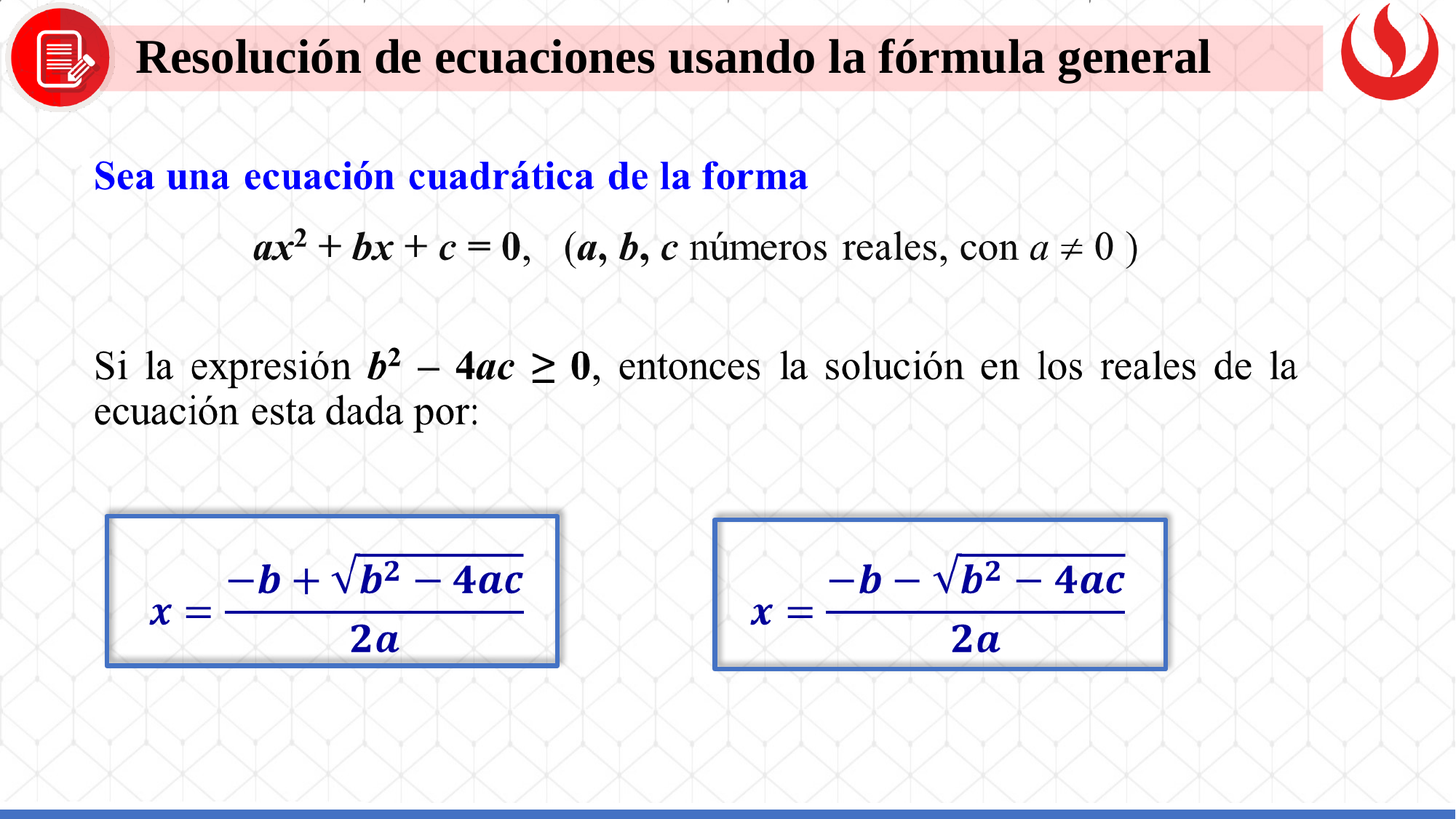

Resolución de ecuaciones usando la fórmula general